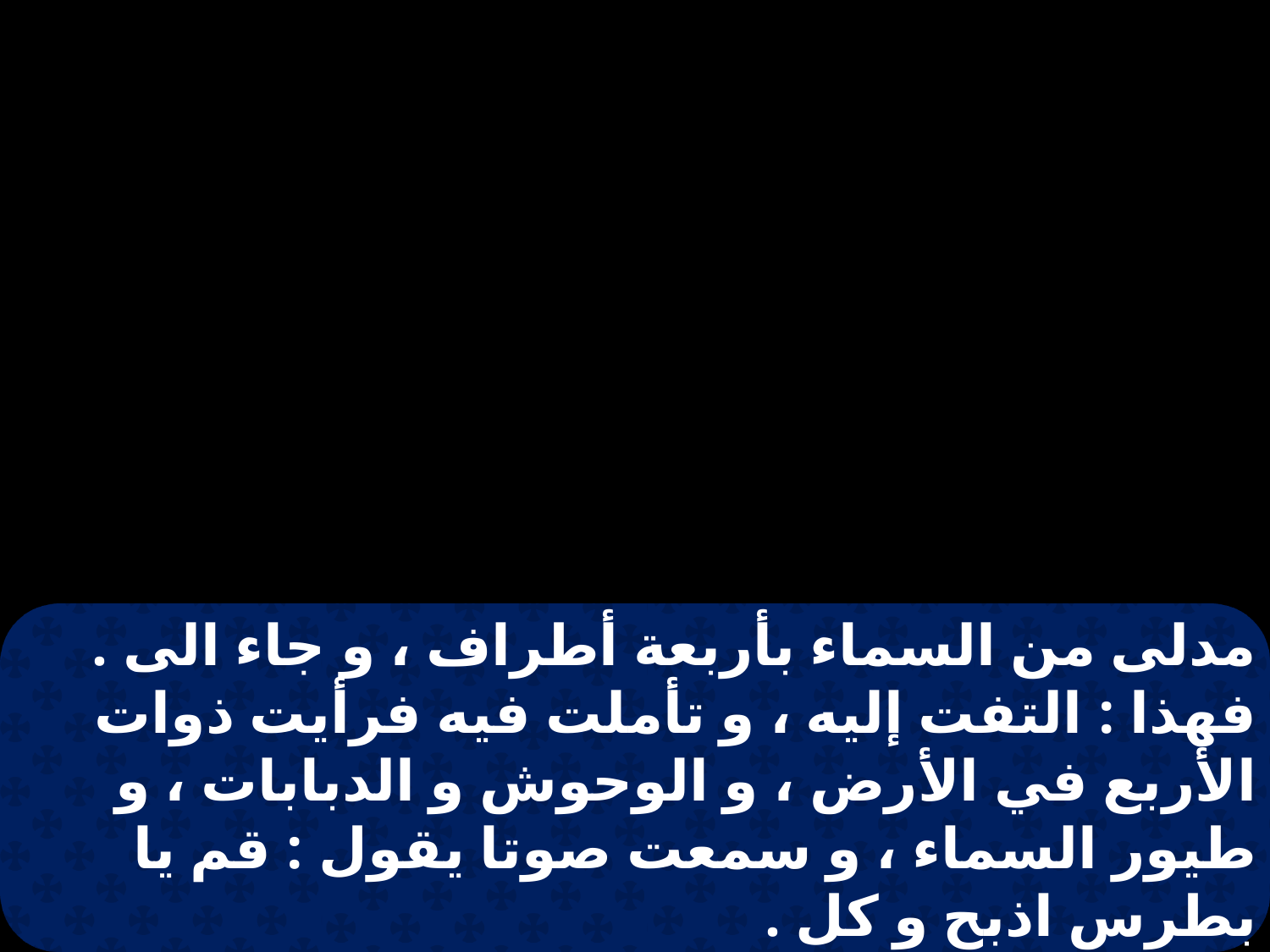

مدلى من السماء بأربعة أطراف ، و جاء الى . فهذا : التفت إليه ، و تأملت فيه فرأيت ذوات الأربع في الأرض ، و الوحوش و الدبابات ، و طيور السماء ، و سمعت صوتا يقول : قم يا بطرس اذبح و كل .